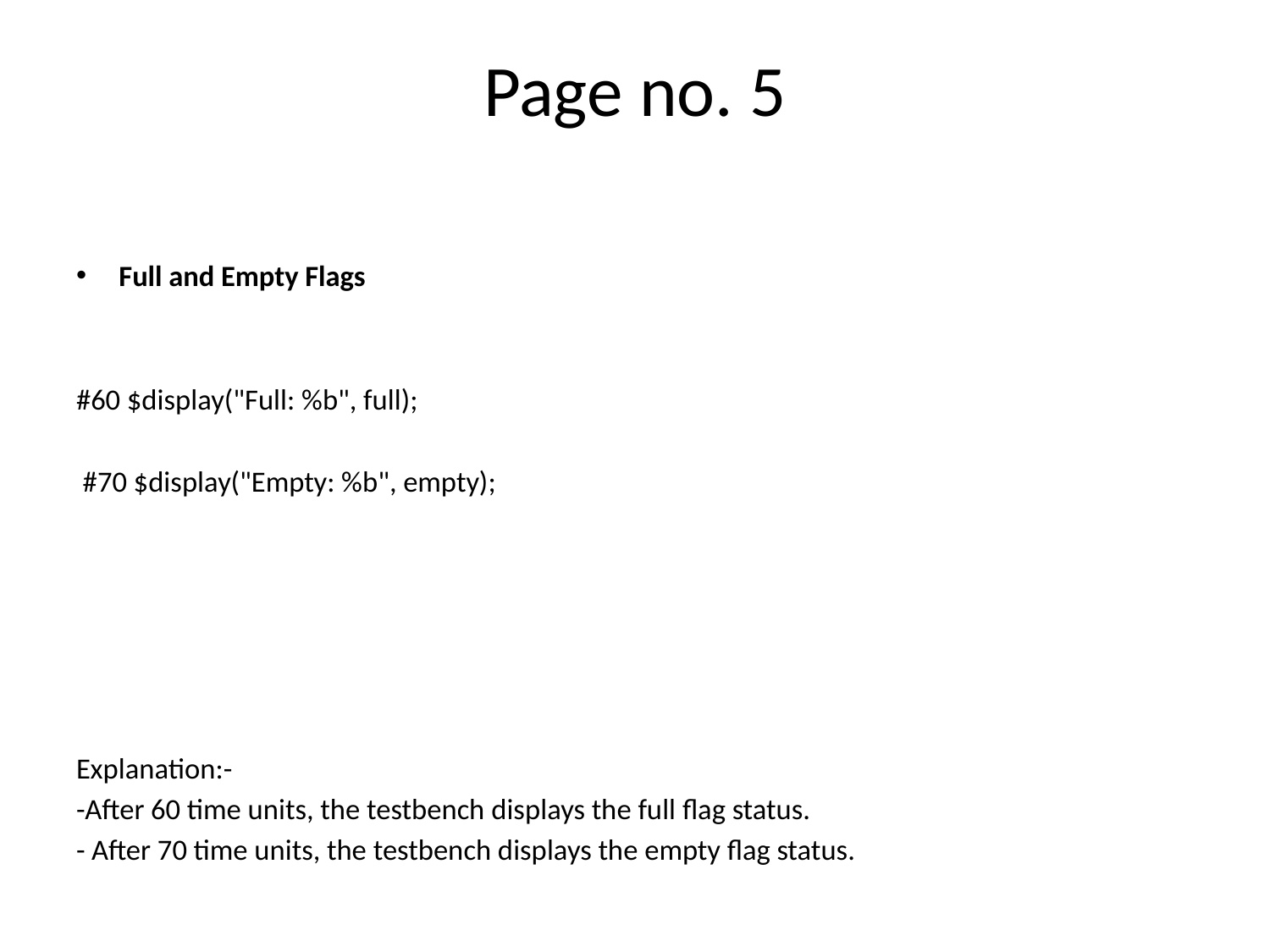

# Page no. 5

Full and Empty Flags

#60 $display("Full: %b", full);

 #70 $display("Empty: %b", empty);

Explanation:-
-After 60 time units, the testbench displays the full flag status.
- After 70 time units, the testbench displays the empty flag status.